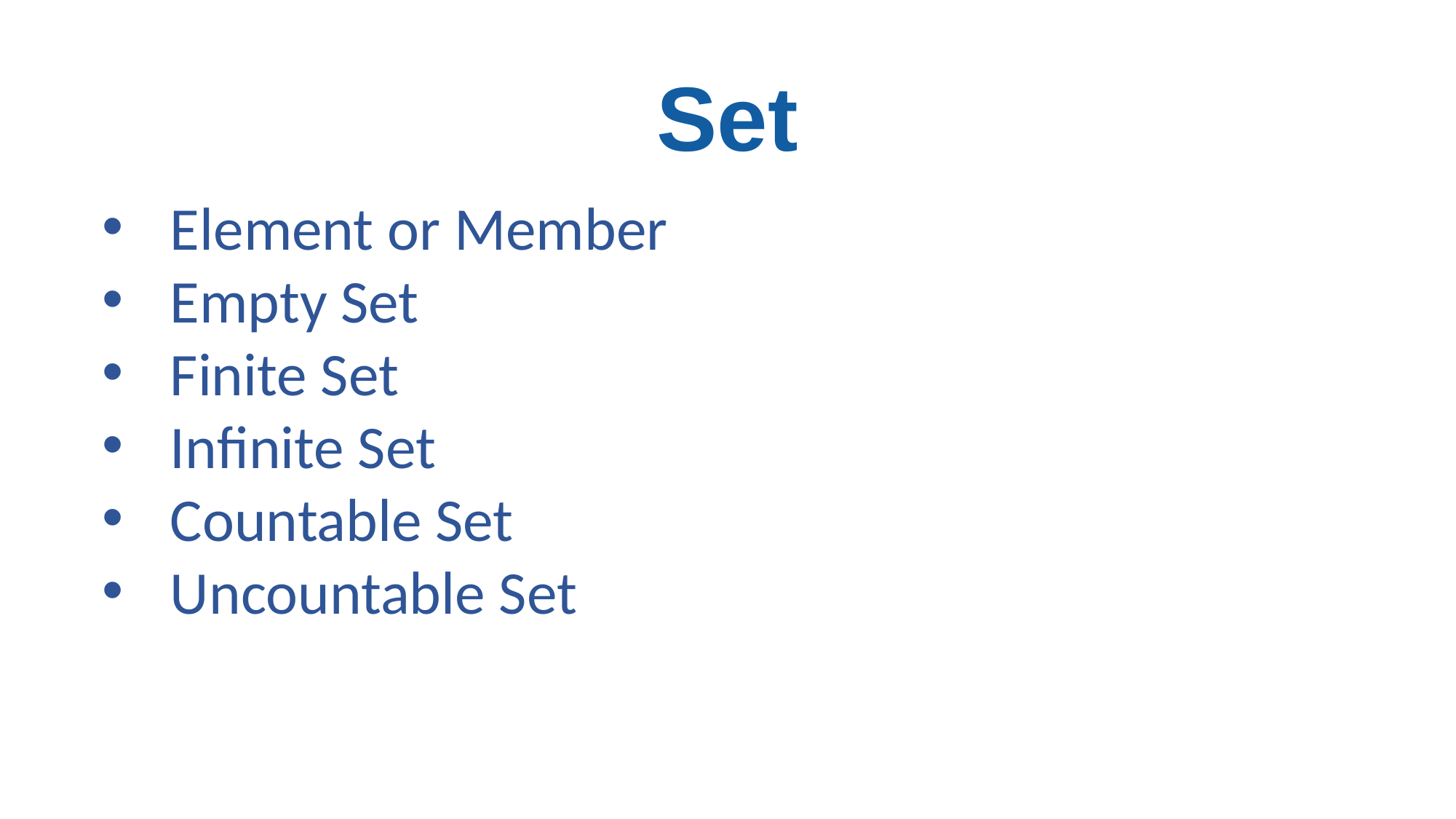

# Set
Element or Member
Empty Set
Finite Set
Infinite Set
Countable Set
Uncountable Set